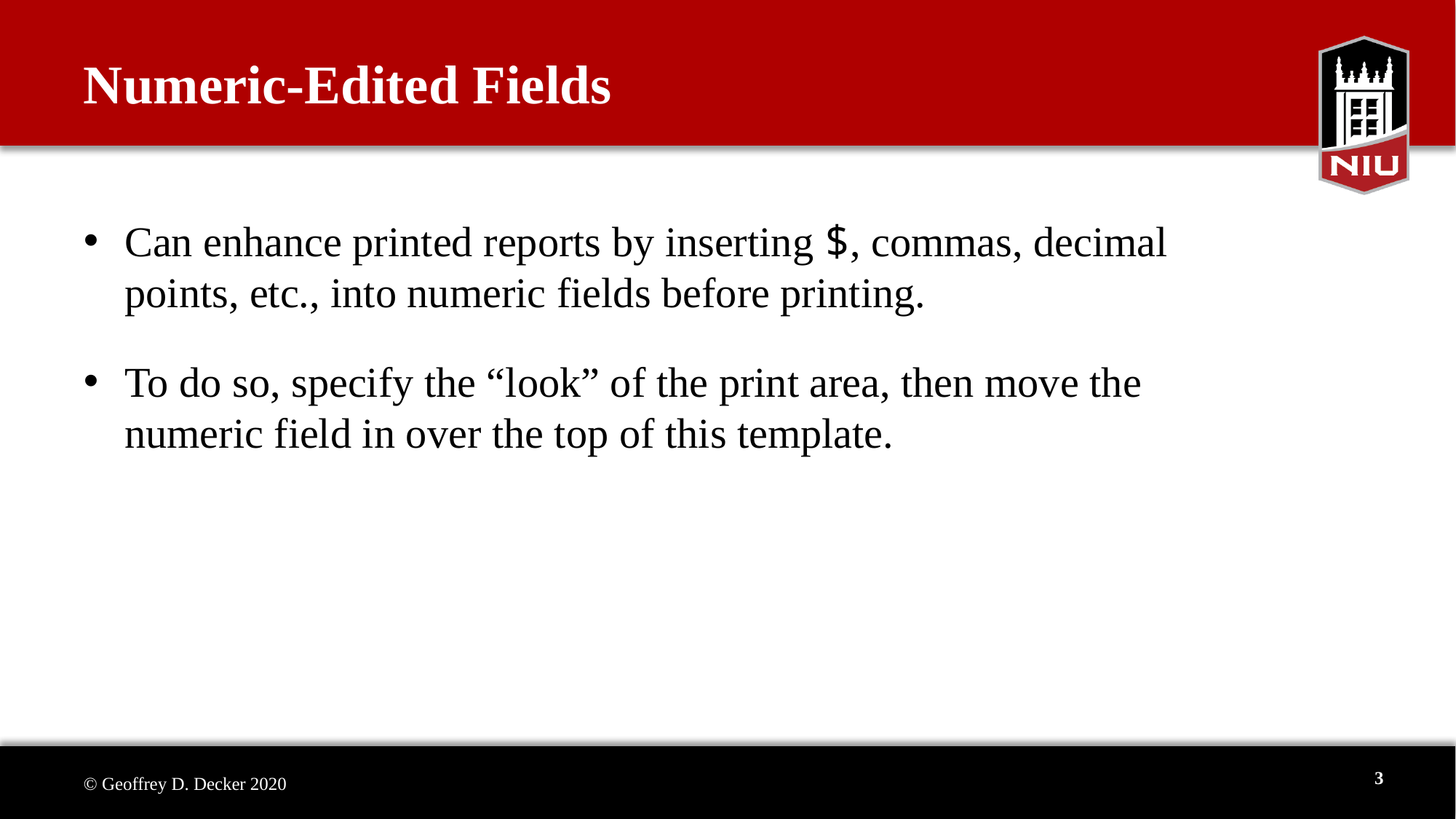

# Numeric-Edited Fields
Can enhance printed reports by inserting $, commas, decimal
points, etc., into numeric fields before printing.

To do so, specify the “look” of the print area, then move the
numeric field in over the top of this template.
3
© Geoffrey D. Decker 2020